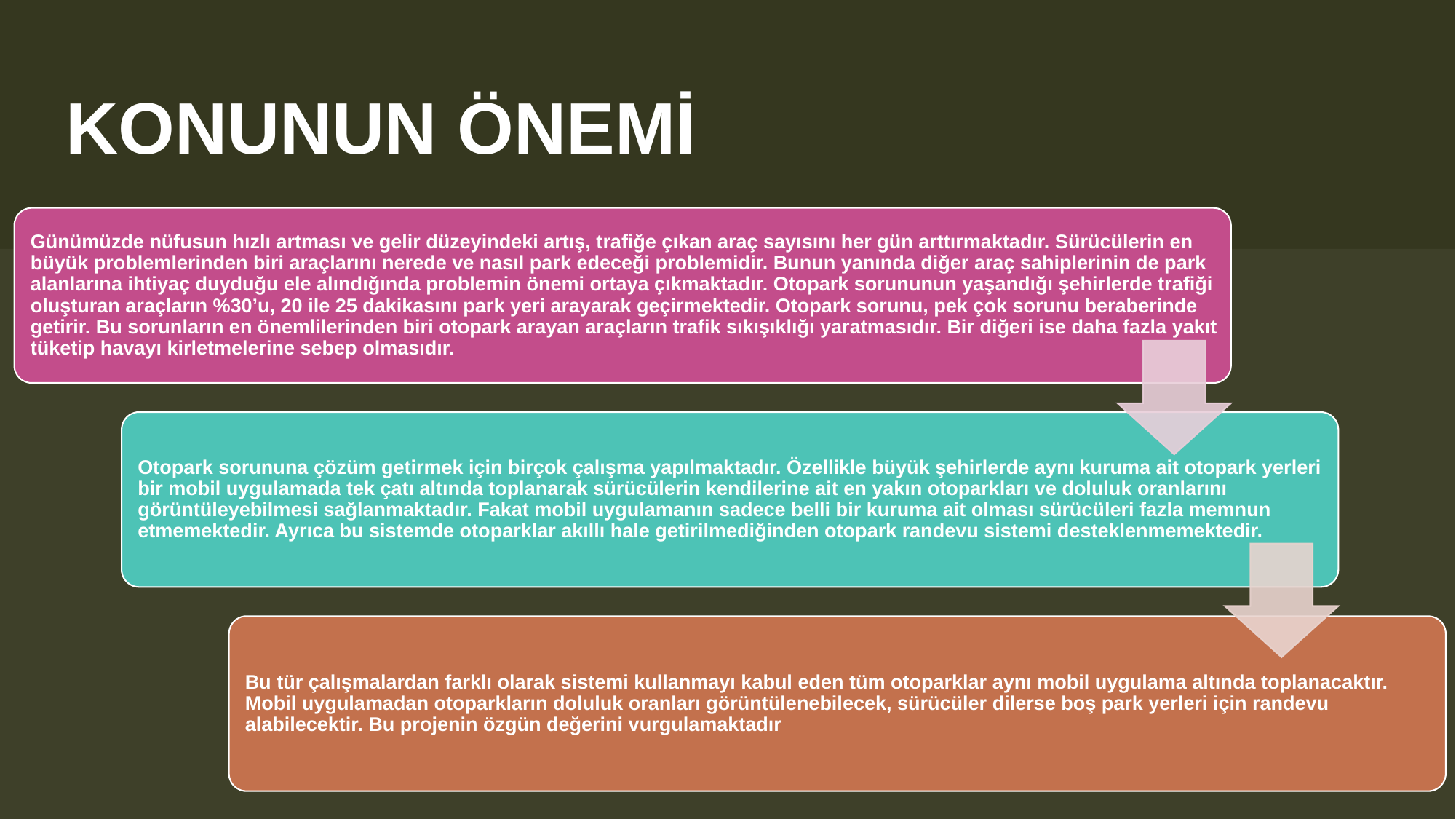

KONUNUN ÖNEMİ
Günümüzde nüfusun hızlı artması ve gelir düzeyindeki artış, trafiğe çıkan araç sayısını her gün arttırmaktadır. Sürücülerin en büyük problemlerinden biri araçlarını nerede ve nasıl park edeceği problemidir. Bunun yanında diğer araç sahiplerinin de park alanlarına ihtiyaç duyduğu ele alındığında problemin önemi ortaya çıkmaktadır. Otopark sorununun yaşandığı şehirlerde trafiği oluşturan araçların %30’u, 20 ile 25 dakikasını park yeri arayarak geçirmektedir. Otopark sorunu, pek çok sorunu beraberinde getirir. Bu sorunların en önemlilerinden biri otopark arayan araçların trafik sıkışıklığı yaratmasıdır. Bir diğeri ise daha fazla yakıt tüketip havayı kirletmelerine sebep olmasıdır.
Otopark sorununa çözüm getirmek için birçok çalışma yapılmaktadır. Özellikle büyük şehirlerde aynı kuruma ait otopark yerleri bir mobil uygulamada tek çatı altında toplanarak sürücülerin kendilerine ait en yakın otoparkları ve doluluk oranlarını görüntüleyebilmesi sağlanmaktadır. Fakat mobil uygulamanın sadece belli bir kuruma ait olması sürücüleri fazla memnun etmemektedir. Ayrıca bu sistemde otoparklar akıllı hale getirilmediğinden otopark randevu sistemi desteklenmemektedir.
Bu tür çalışmalardan farklı olarak sistemi kullanmayı kabul eden tüm otoparklar aynı mobil uygulama altında toplanacaktır. Mobil uygulamadan otoparkların doluluk oranları görüntülenebilecek, sürücüler dilerse boş park yerleri için randevu alabilecektir. Bu projenin özgün değerini vurgulamaktadır